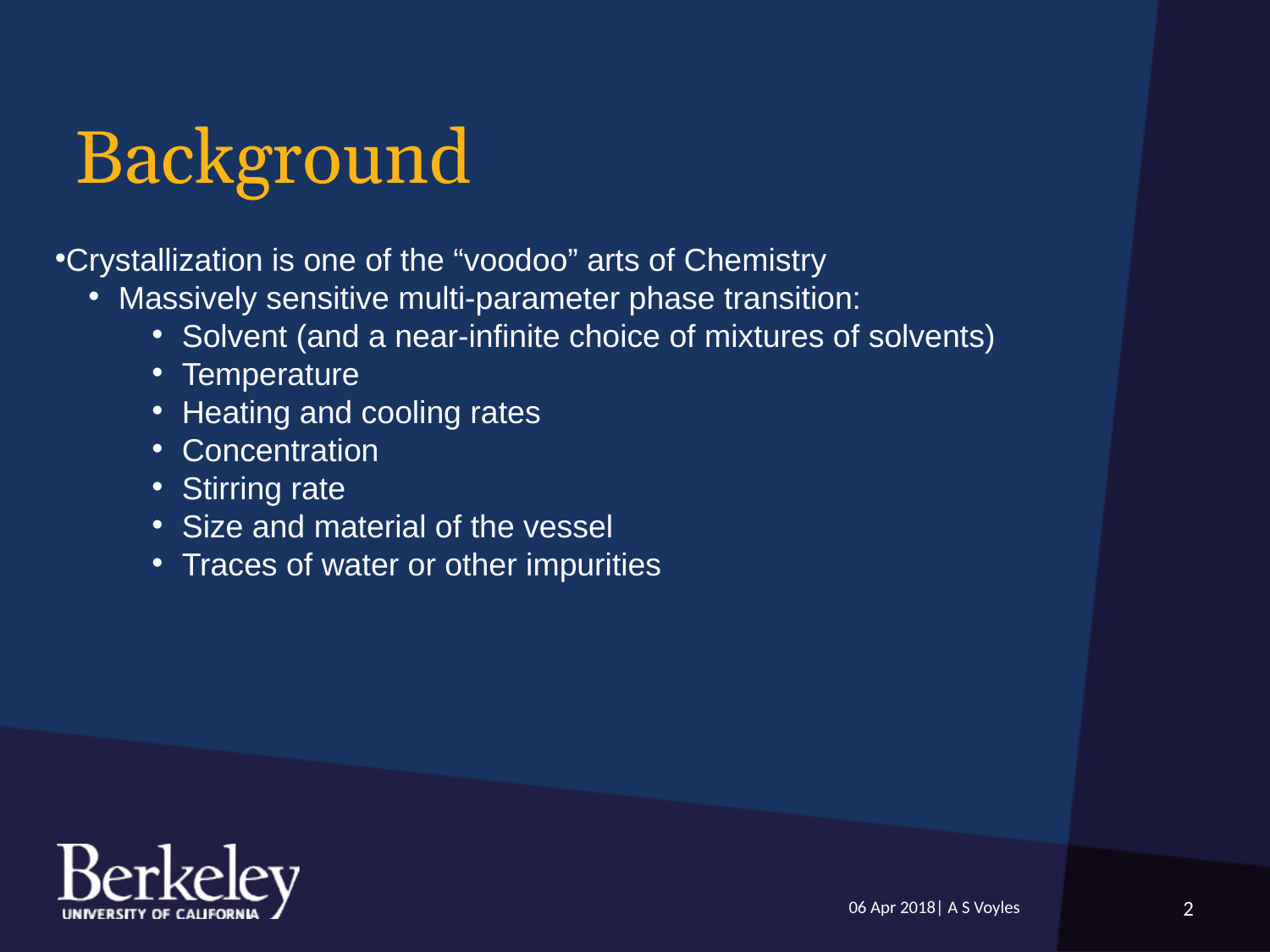

Background
Crystallization is one of the “voodoo” arts of Chemistry
Massively sensitive multi-parameter phase transition:
Solvent (and a near-infinite choice of mixtures of solvents)
Temperature
Heating and cooling rates
Concentration
Stirring rate
Size and material of the vessel
Traces of water or other impurities

06 Apr 2018| A S Voyles
2